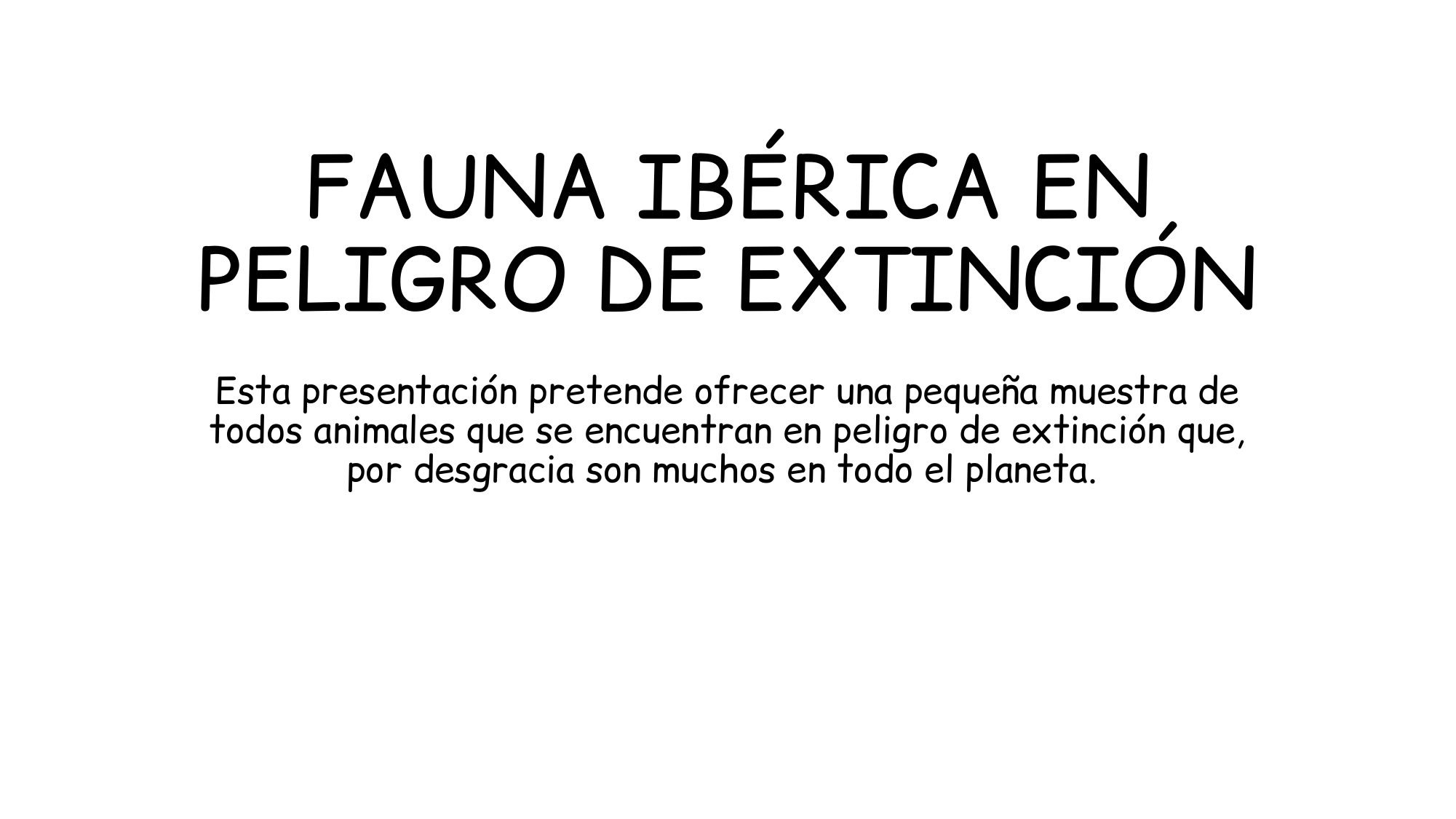

# FAUNA IBÉRICA EN PELIGRO DE EXTINCIÓN
Esta presentación pretende ofrecer una pequeña muestra de todos animales que se encuentran en peligro de extinción que, por desgracia son muchos en todo el planeta.